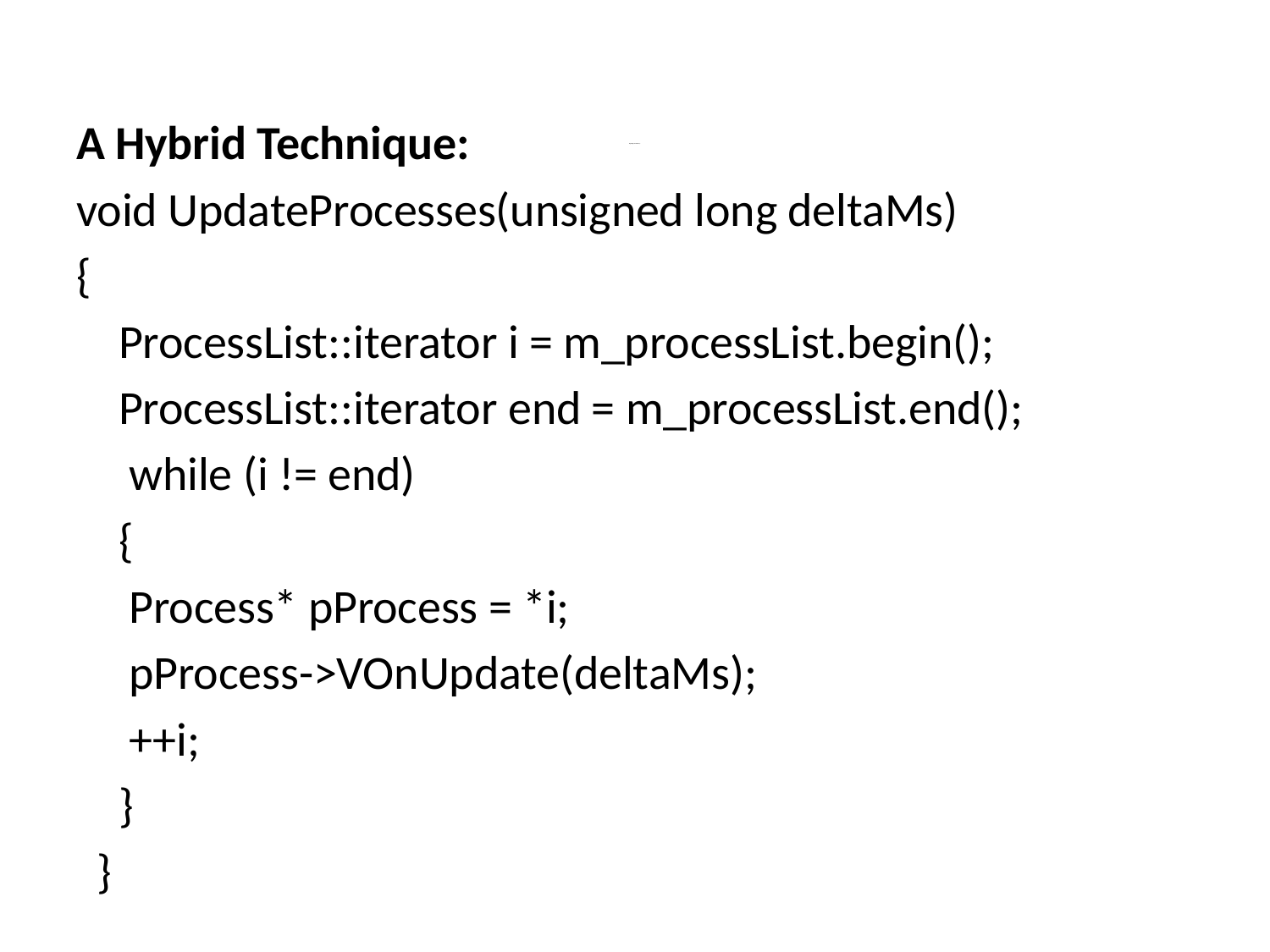

A Hybrid Technique:
void UpdateProcesses(unsigned long deltaMs)
{
    ProcessList::iterator i = m_processList.begin();
    ProcessList::iterator end = m_processList.end();
     while (i != end)
    {
     Process* pProcess = *i;
     pProcess->VOnUpdate(deltaMs);
     ++i;
    }
  }
# Organizing the Main Loop